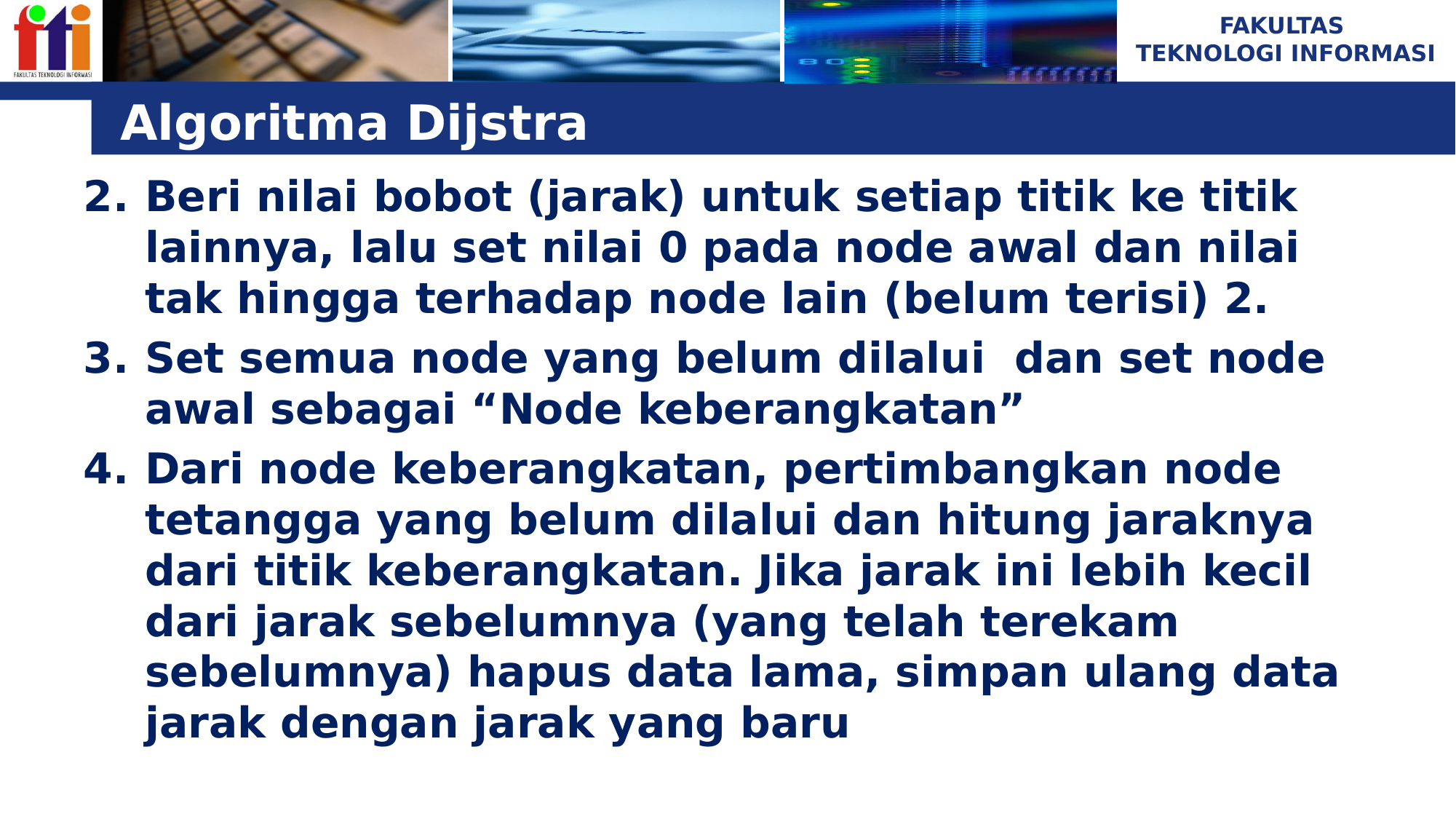

# Algoritma Dijstra
Beri nilai bobot (jarak) untuk setiap titik ke titik lainnya, lalu set nilai 0 pada node awal dan nilai tak hingga terhadap node lain (belum terisi) 2.
Set semua node yang belum dilalui  dan set node awal sebagai “Node keberangkatan”
Dari node keberangkatan, pertimbangkan node tetangga yang belum dilalui dan hitung jaraknya dari titik keberangkatan. Jika jarak ini lebih kecil dari jarak sebelumnya (yang telah terekam sebelumnya) hapus data lama, simpan ulang data jarak dengan jarak yang baru